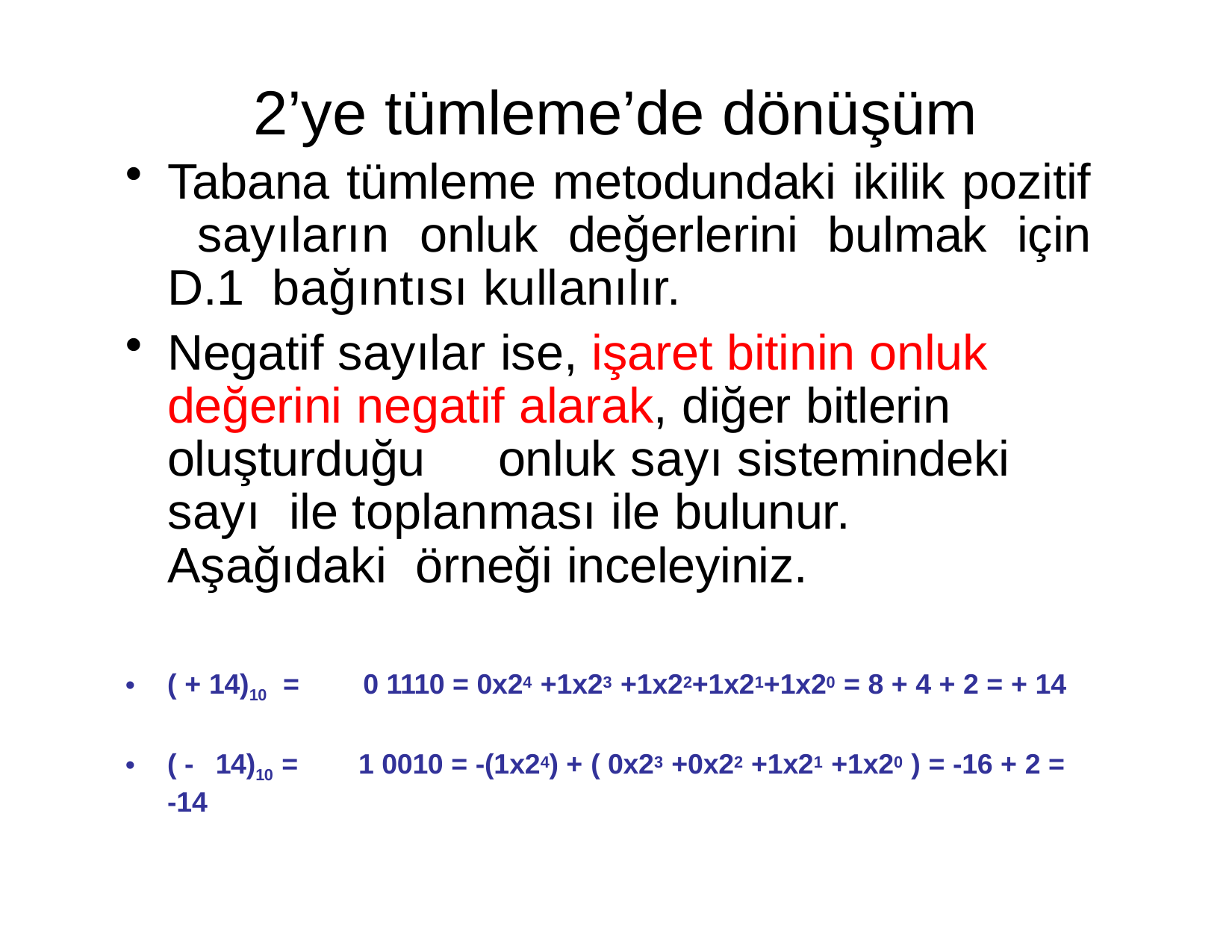

# 2’ye tümleme’de dönüşüm
Tabana tümleme metodundaki ikilik pozitif  sayıların onluk değerlerini bulmak için D.1  bağıntısı kullanılır.
Negatif sayılar ise, işaret bitinin onluk  değerini negatif alarak, diğer bitlerin  oluşturduğu	onluk sayı sistemindeki sayı  ile toplanması ile bulunur. Aşağıdaki  örneği inceleyiniz.
( + 14)10 =	0 1110 = 0x24 +1x23 +1x22+1x21+1x20 = 8 + 4 + 2 = + 14

( -	14)10 =	1 0010 = -(1x24) + ( 0x23 +0x22 +1x21 +1x20 ) = -16 + 2 = -14